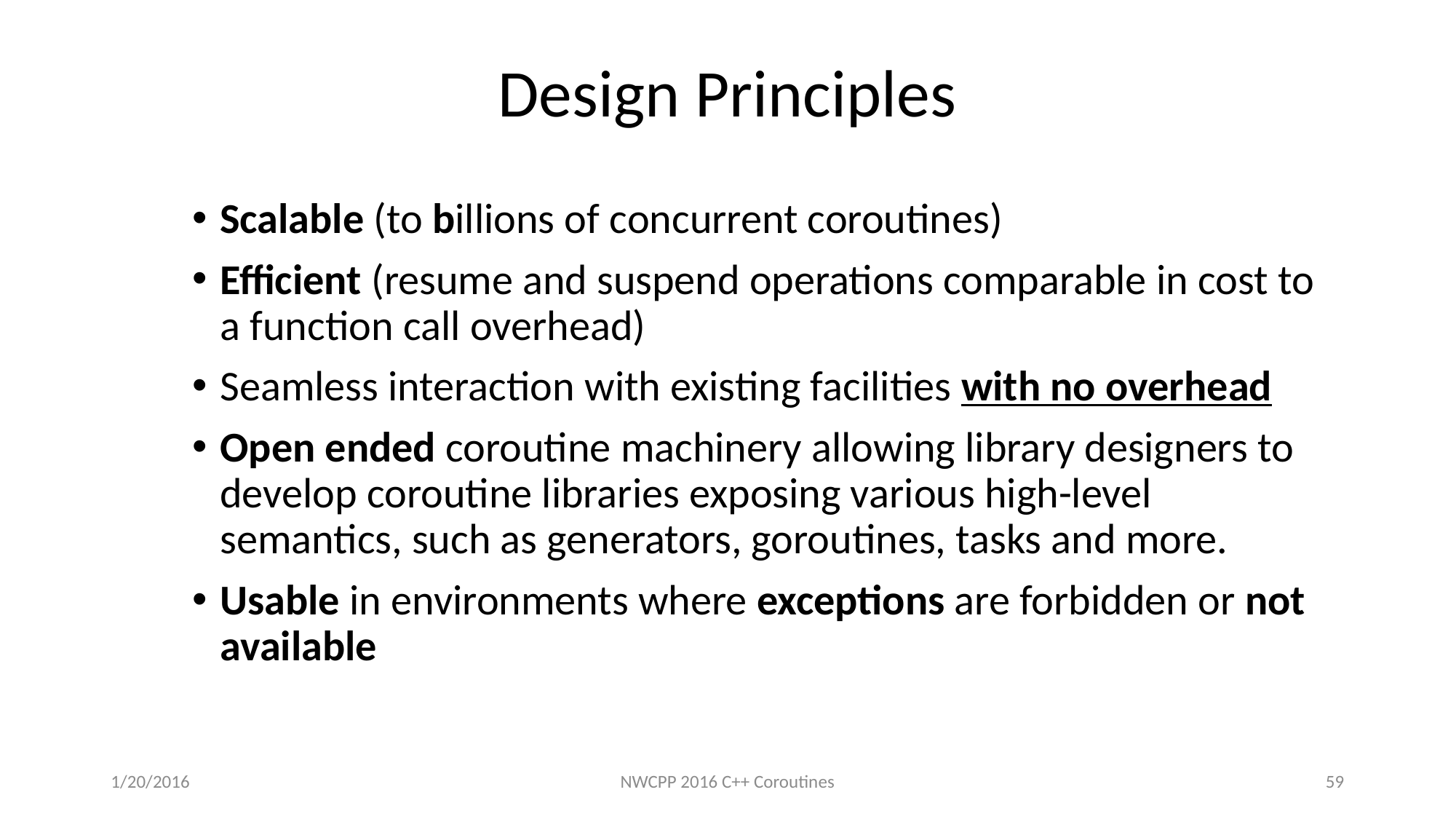

# Design Principles
Scalable (to billions of concurrent coroutines)
Efficient (resume and suspend operations comparable in cost to a function call overhead)
Seamless interaction with existing facilities with no overhead
Open ended coroutine machinery allowing library designers to develop coroutine libraries exposing various high-level semantics, such as generators, goroutines, tasks and more.
Usable in environments where exceptions are forbidden or not available

1/20/2016
NWCPP 2016 C++ Coroutines
59